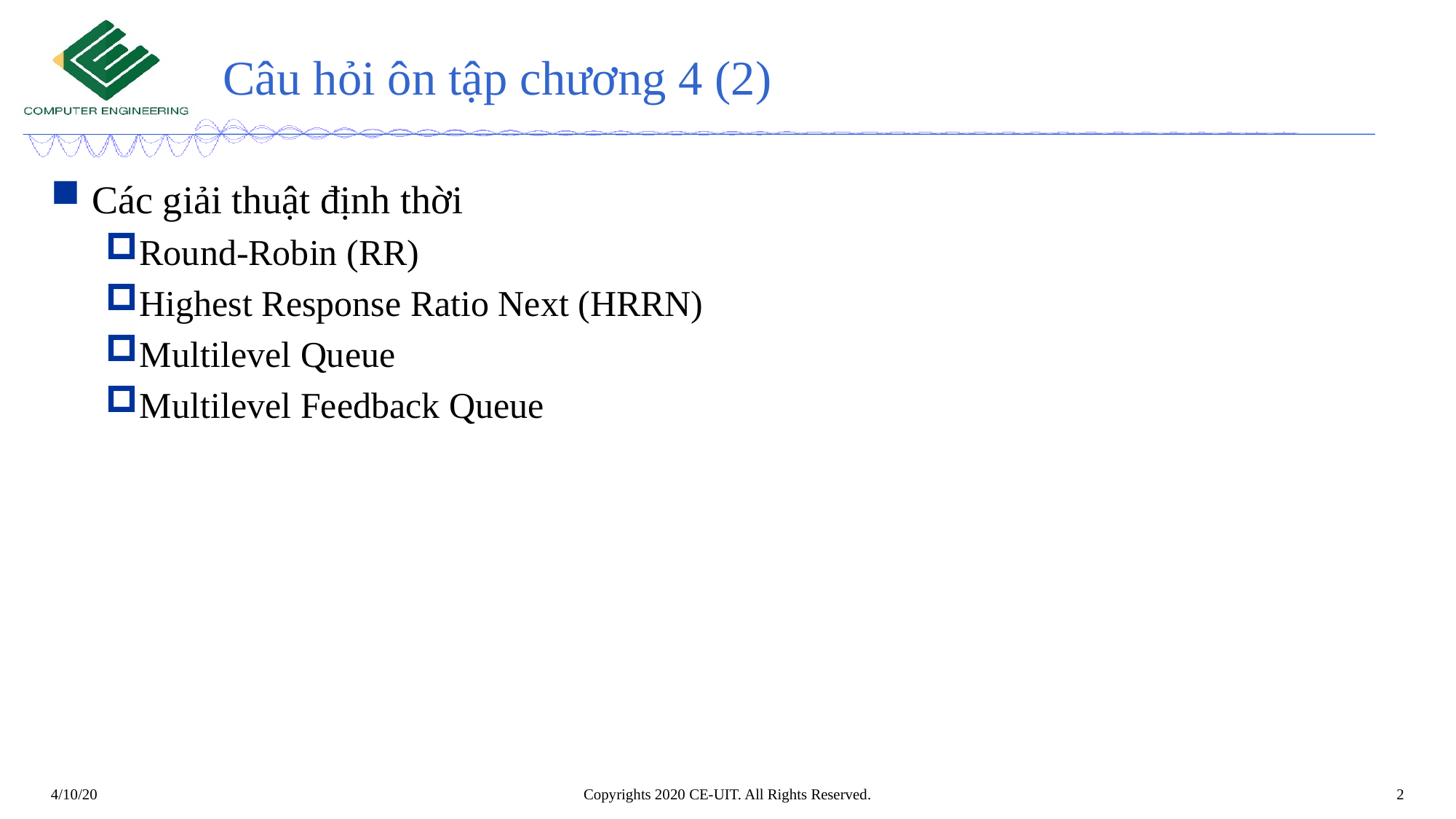

# Câu hỏi ôn tập chương 4 (2)
Các giải thuật định thời
Round-Robin (RR)
Highest Response Ratio Next (HRRN)
Multilevel Queue
Multilevel Feedback Queue
Copyrights 2020 CE-UIT. All Rights Reserved.
2
4/10/20